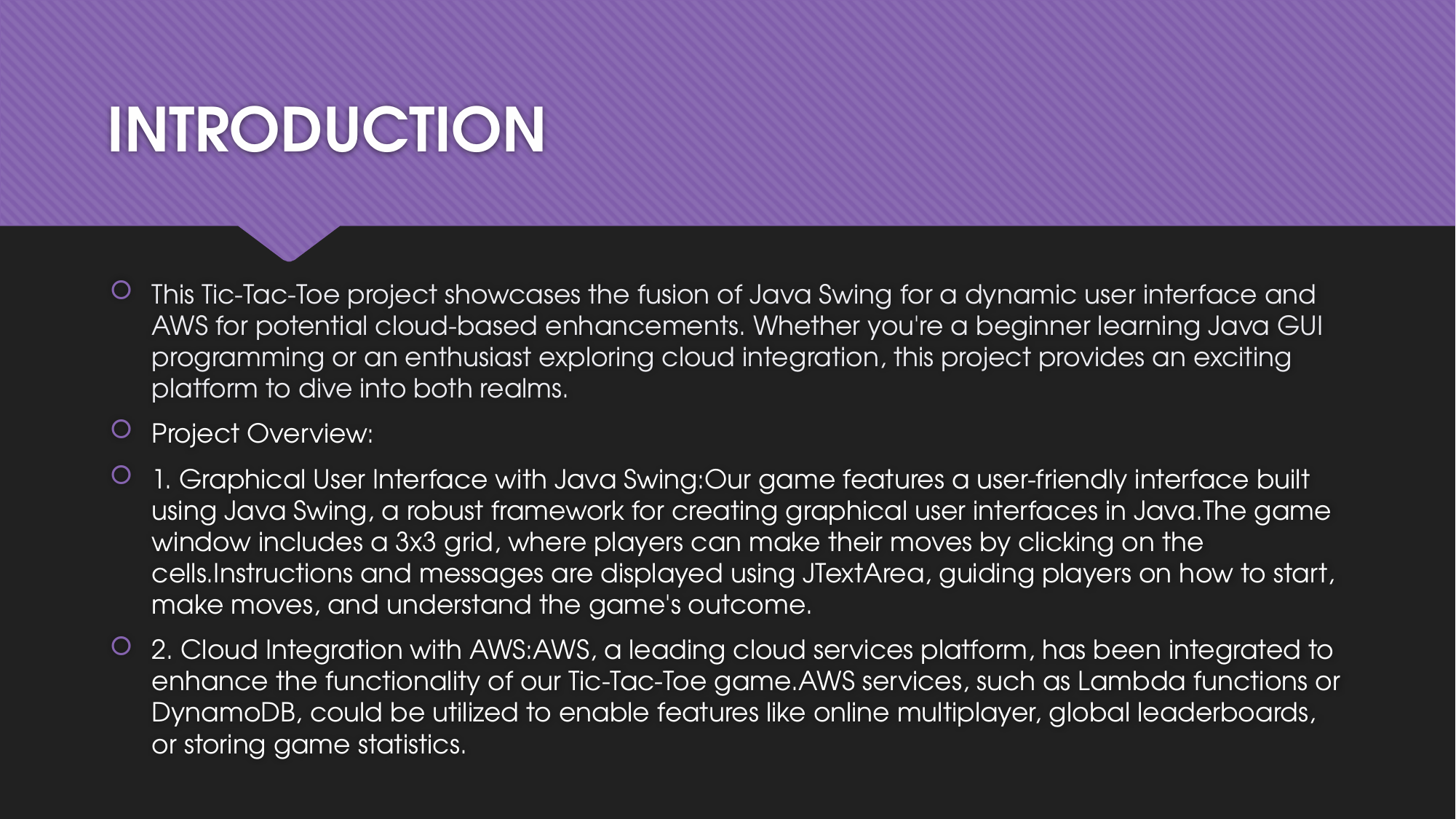

# INTRODUCTION
This Tic-Tac-Toe project showcases the fusion of Java Swing for a dynamic user interface and AWS for potential cloud-based enhancements. Whether you're a beginner learning Java GUI programming or an enthusiast exploring cloud integration, this project provides an exciting platform to dive into both realms.
Project Overview:
1. Graphical User Interface with Java Swing:Our game features a user-friendly interface built using Java Swing, a robust framework for creating graphical user interfaces in Java.The game window includes a 3x3 grid, where players can make their moves by clicking on the cells.Instructions and messages are displayed using JTextArea, guiding players on how to start, make moves, and understand the game's outcome.
2. Cloud Integration with AWS:AWS, a leading cloud services platform, has been integrated to enhance the functionality of our Tic-Tac-Toe game.AWS services, such as Lambda functions or DynamoDB, could be utilized to enable features like online multiplayer, global leaderboards, or storing game statistics.